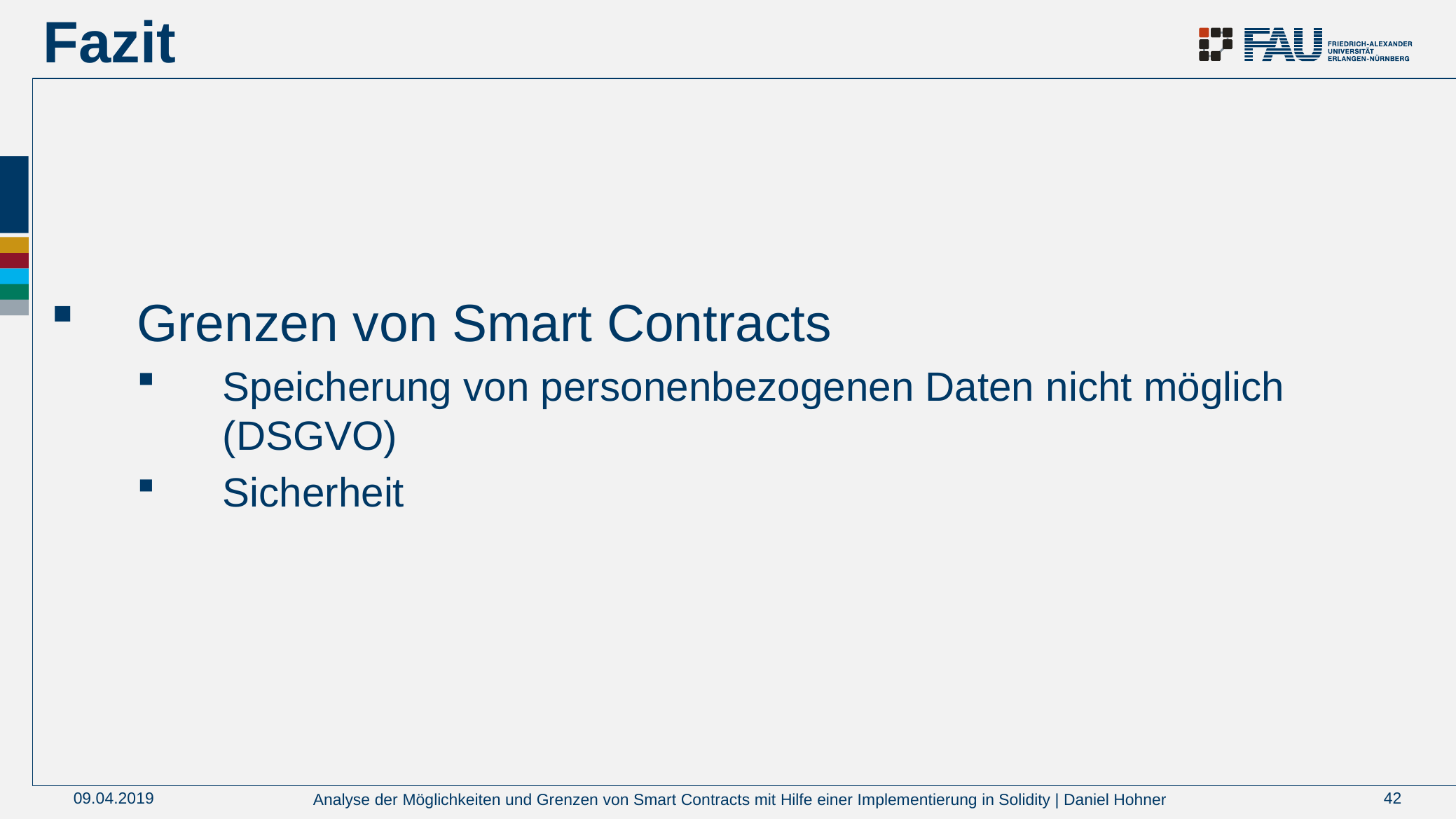

# Fazit
Grenzen von Smart Contracts
Speicherung von personenbezogenen Daten nicht möglich (DSGVO)
Sicherheit